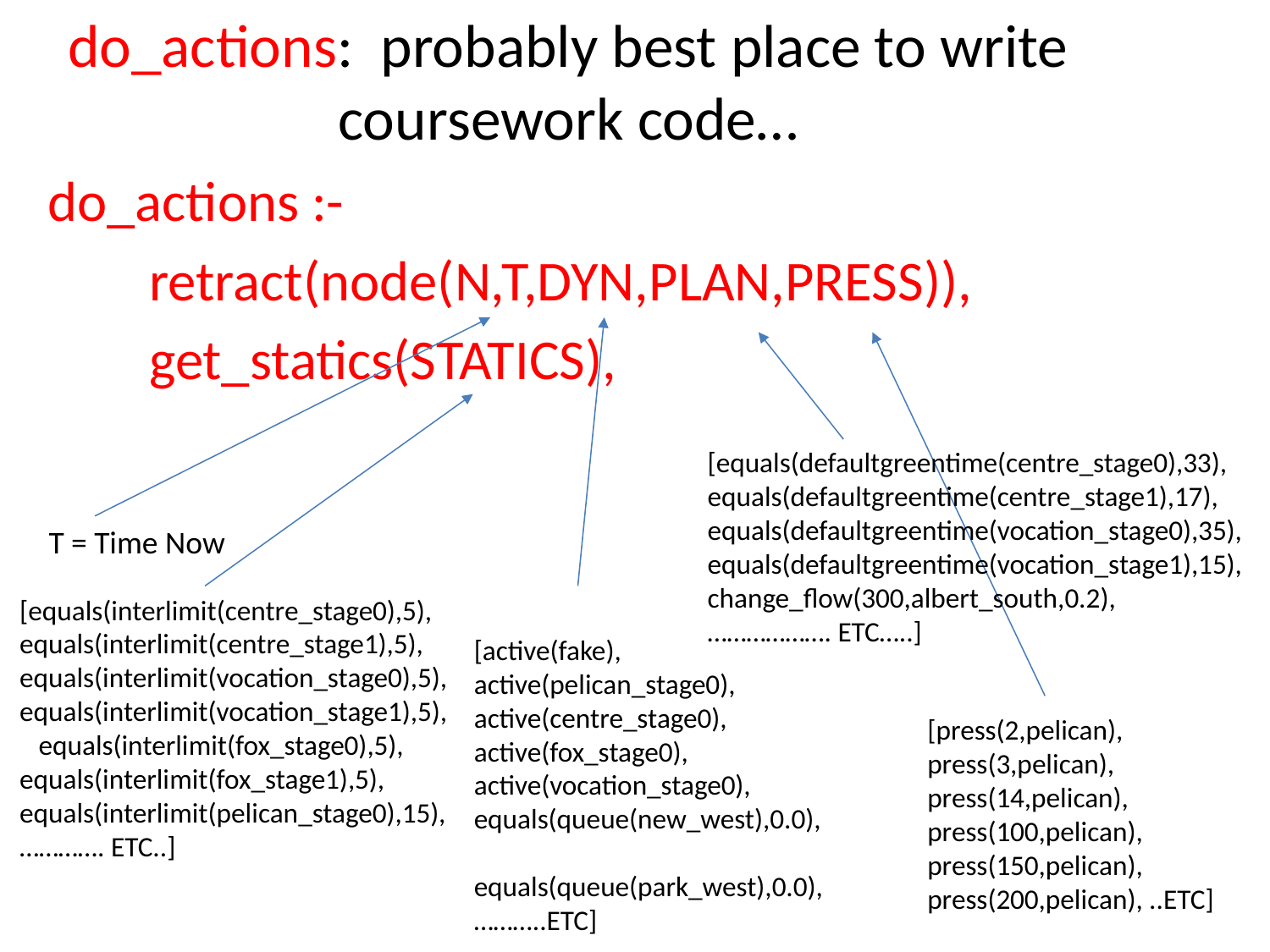

# do_actions:  probably best place to write coursework code…
do_actions :-
        retract(node(N,T,DYN,PLAN,PRESS)),
        get_statics(STATICS),

[equals(defaultgreentime(centre_stage0),33),
equals(defaultgreentime(centre_stage1),17),
equals(defaultgreentime(vocation_stage0),35),     equals(defaultgreentime(vocation_stage1),15),
change_flow(300,albert_south,0.2),
………………. ETC…..]
T = Time Now
[equals(interlimit(centre_stage0),5),     equals(interlimit(centre_stage1),5),     equals(interlimit(vocation_stage0),5), equals(interlimit(vocation_stage1),5),     equals(interlimit(fox_stage0),5),     equals(interlimit(fox_stage1),5),     equals(interlimit(pelican_stage0),15),
…………. ETC..]
[active(fake),
active(pelican_stage0),
active(centre_stage0),
active(fox_stage0),
active(vocation_stage0), equals(queue(new_west),0.0),     equals(queue(park_west),0.0),
………..ETC]
[press(2,pelican), press(3,pelican), press(14,pelican), press(100,pelican),
press(150,pelican), press(200,pelican), ..ETC]